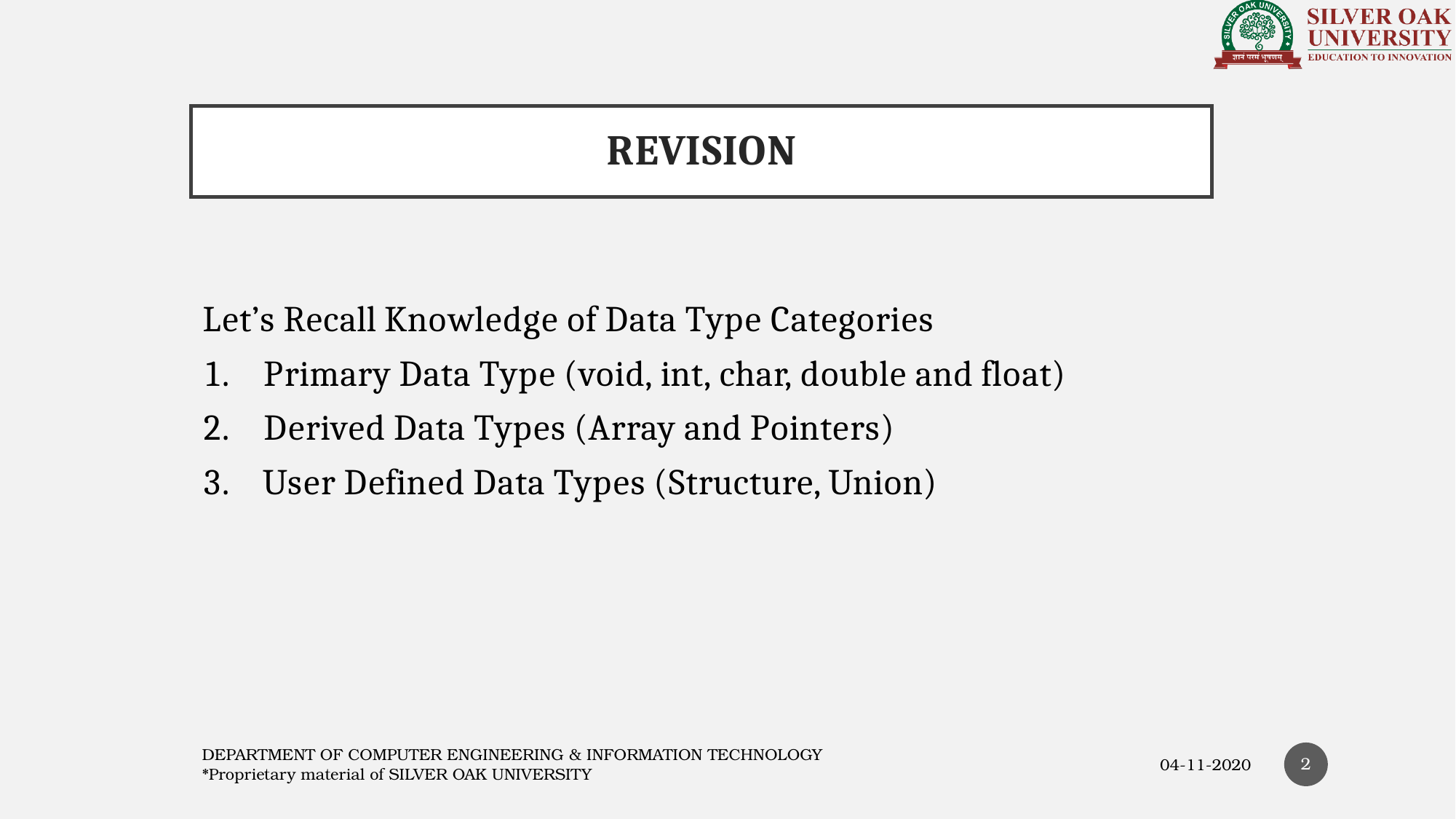

# REVISION
Let’s Recall Knowledge of Data Type Categories
Primary Data Type (void, int, char, double and float)
Derived Data Types (Array and Pointers)
User Defined Data Types (Structure, Union)

2
DEPARTMENT OF COMPUTER ENGINEERING & INFORMATION TECHNOLOGY
*Proprietary material of SILVER OAK UNIVERSITY
04-11-2020